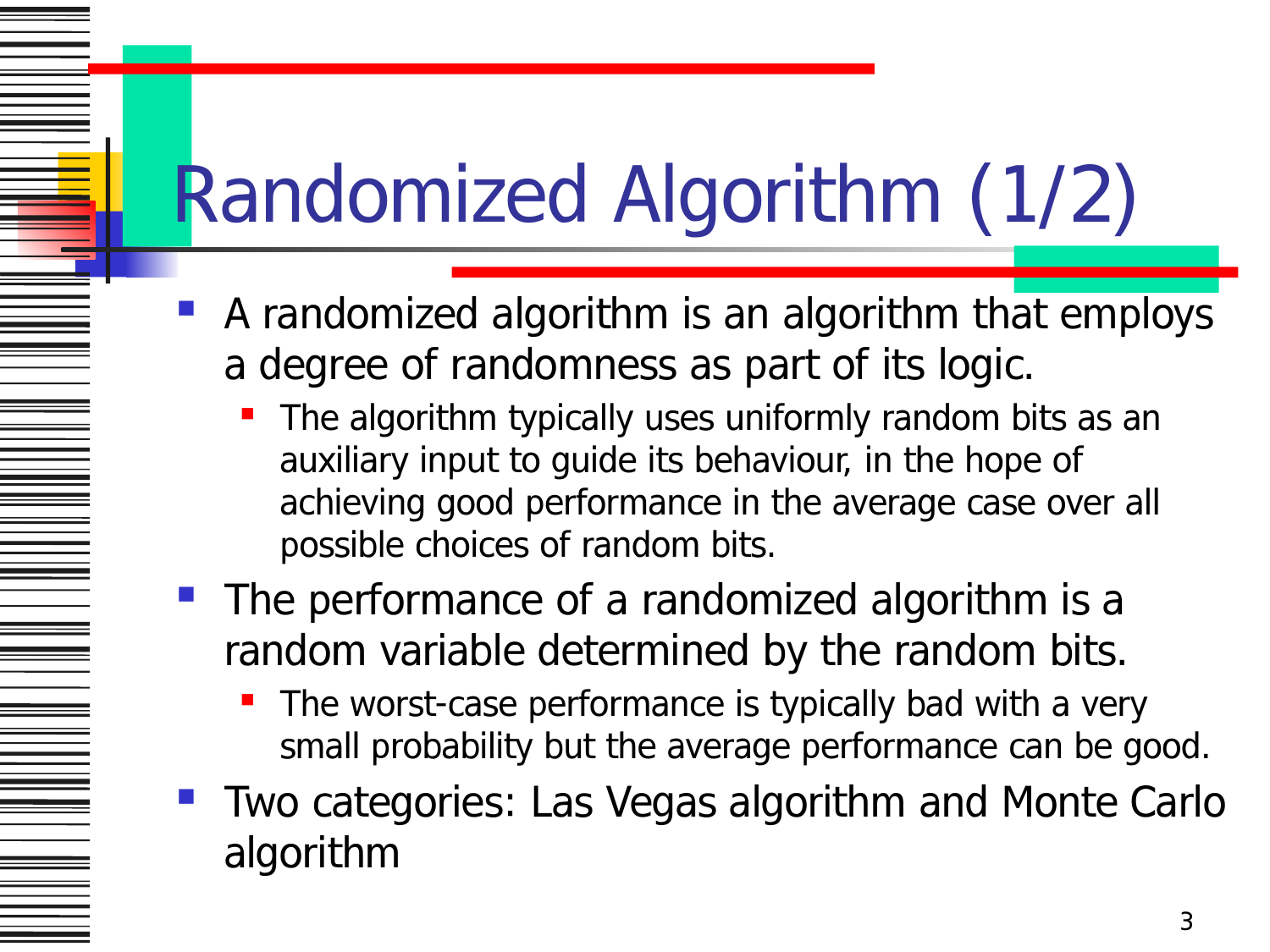

# Randomized Algorithm (1/2)
A randomized algorithm is an algorithm that employs a degree of randomness as part of its logic.
The algorithm typically uses uniformly random bits as an auxiliary input to guide its behaviour, in the hope of achieving good performance in the average case over all possible choices of random bits.
The performance of a randomized algorithm is a random variable determined by the random bits.
The worst-case performance is typically bad with a very small probability but the average performance can be good.
Two categories: Las Vegas algorithm and Monte Carlo algorithm
3